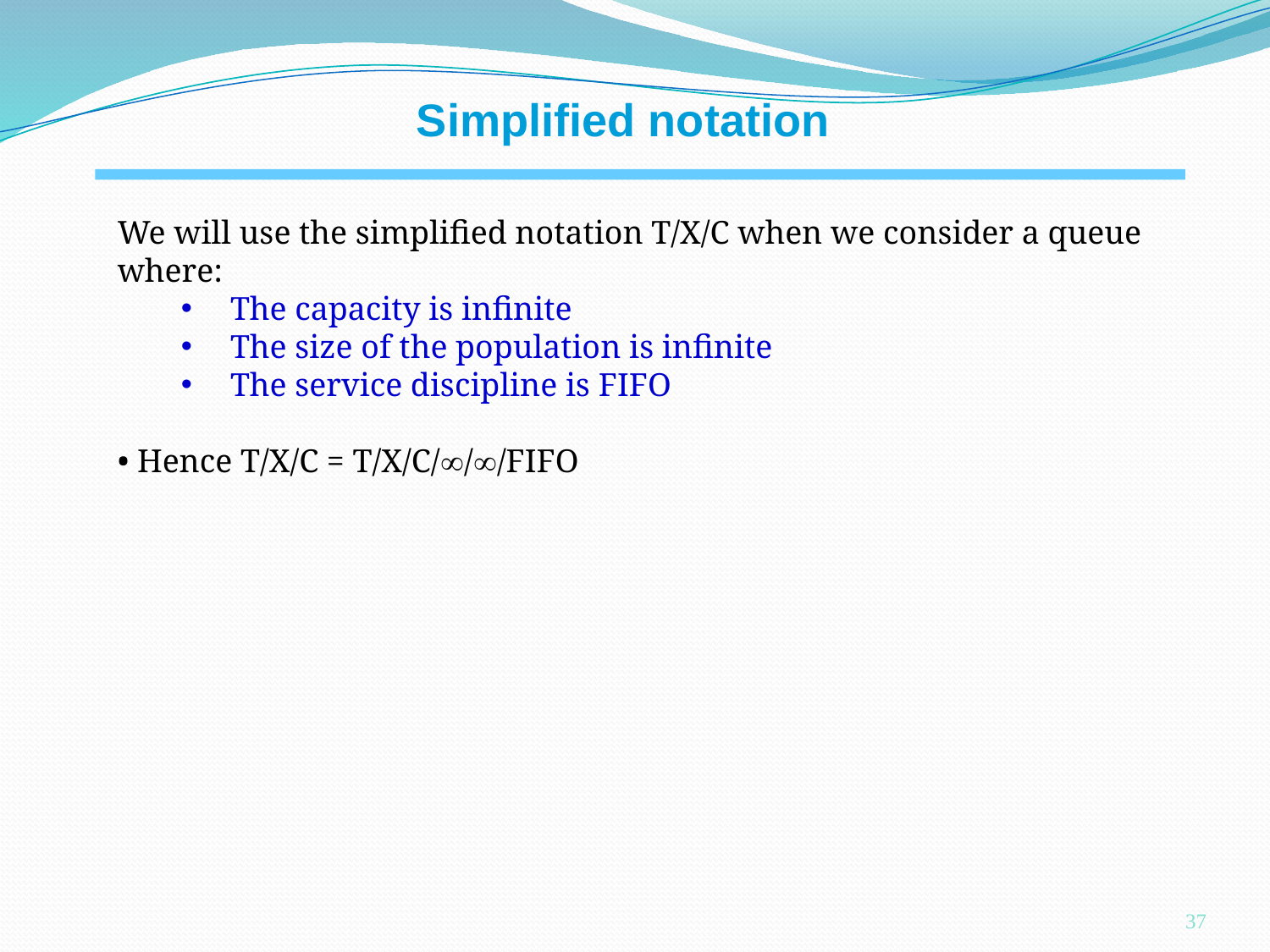

Simplified notation

We will use the simplified notation T/X/C when we consider a queue where:
The capacity is infinite
The size of the population is infinite
The service discipline is FIFO

• Hence T/X/C = T/X/C/∞/∞/FIFO
37